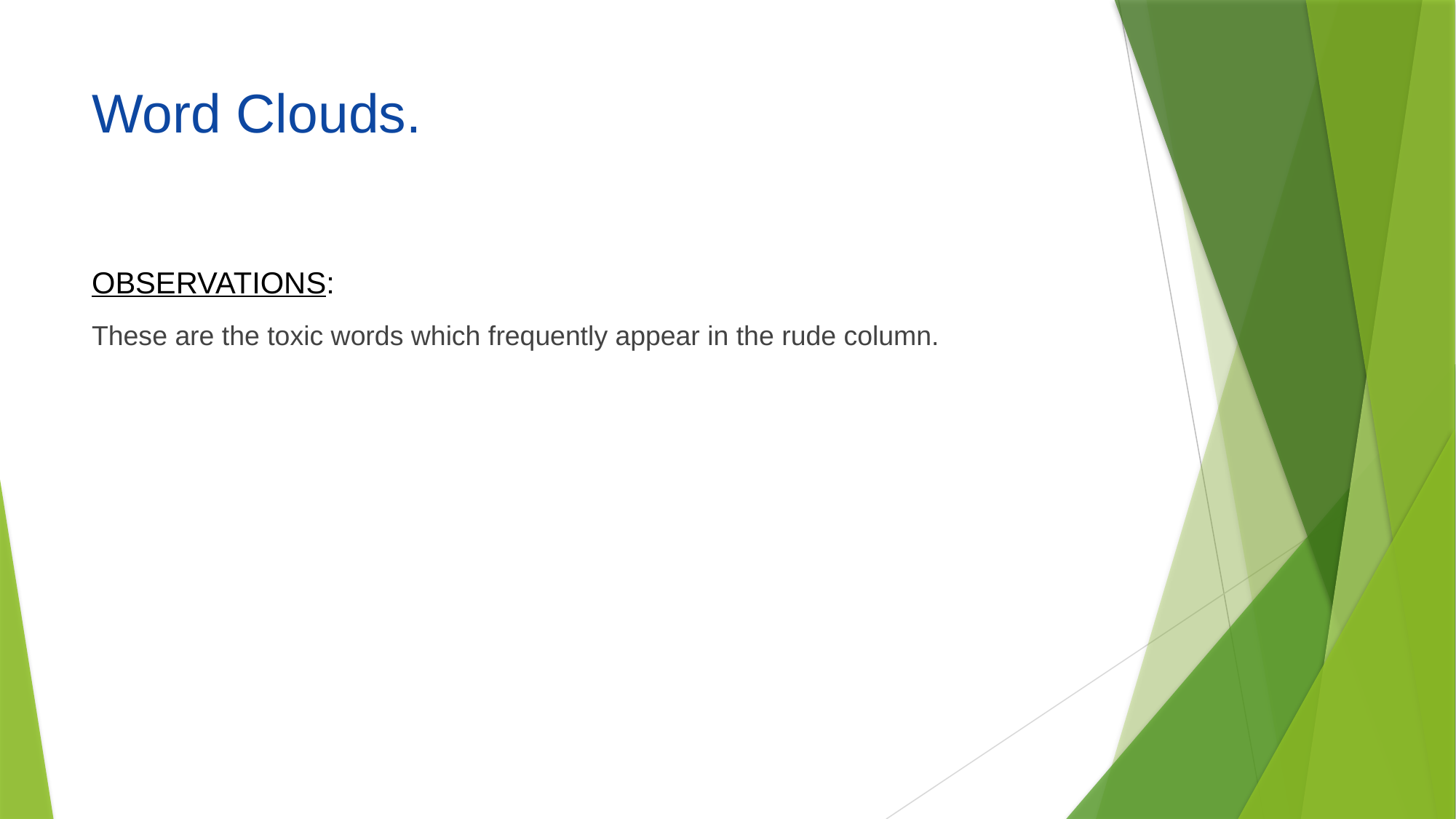

# Word Clouds.
OBSERVATIONS:
These are the toxic words which frequently appear in the rude column.